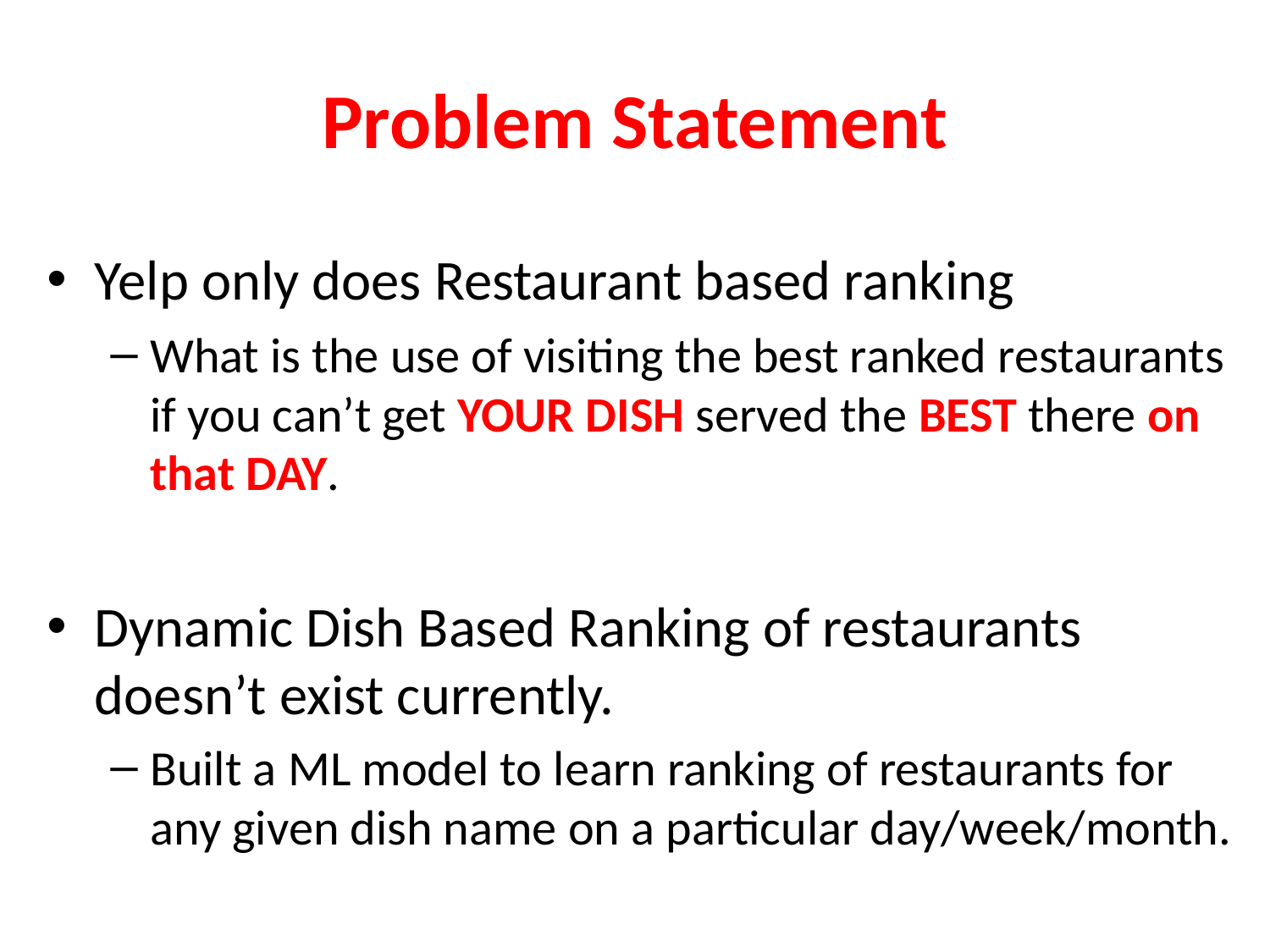

# Problem Statement

Yelp only does Restaurant based ranking
What is the use of visiting the best ranked restaurants if you can’t get YOUR DISH served the BEST there on that DAY.

Dynamic Dish Based Ranking of restaurants doesn’t exist currently.
Built a ML model to learn ranking of restaurants for any given dish name on a particular day/week/month.